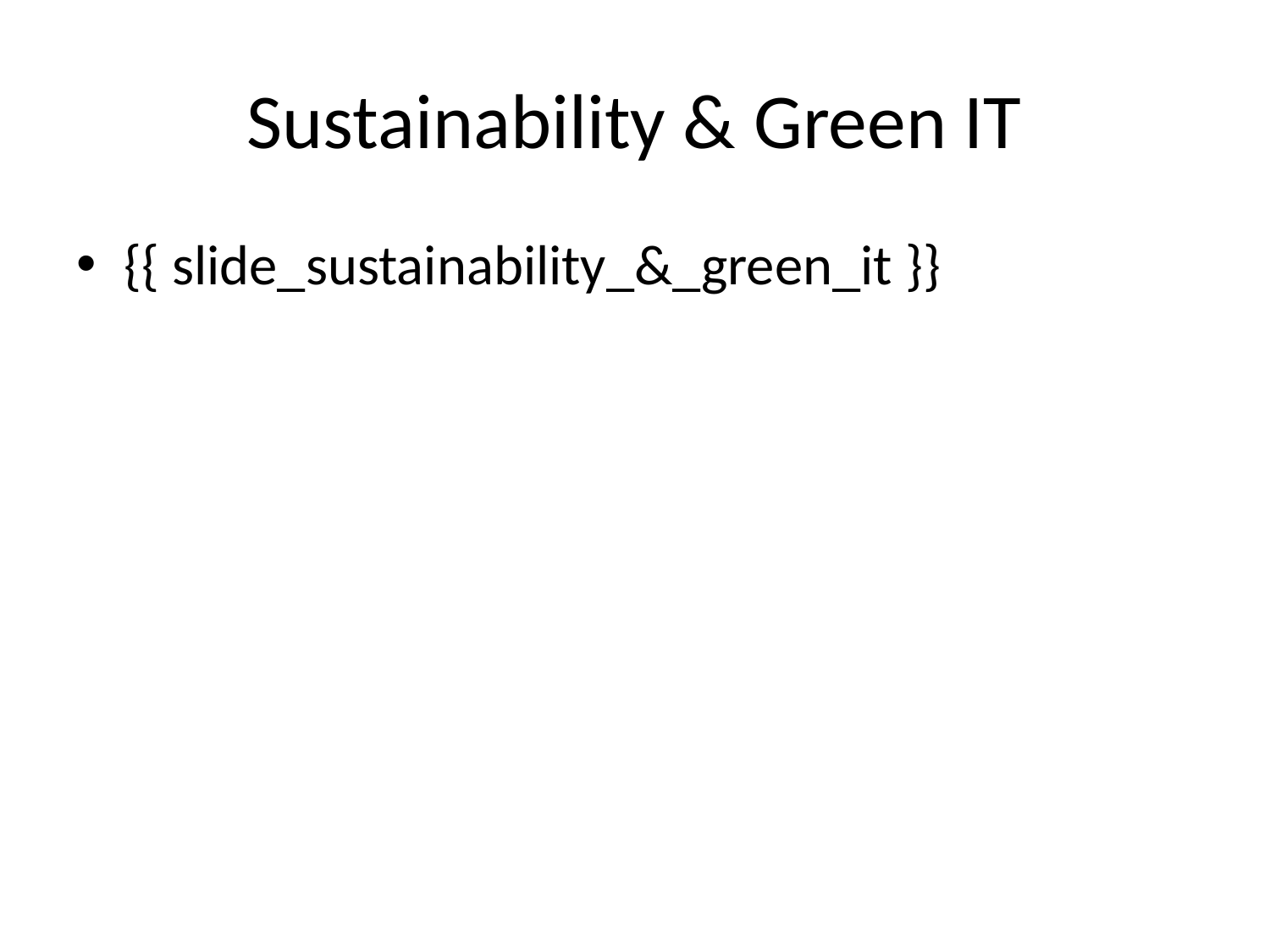

# Sustainability & Green IT
{{ slide_sustainability_&_green_it }}